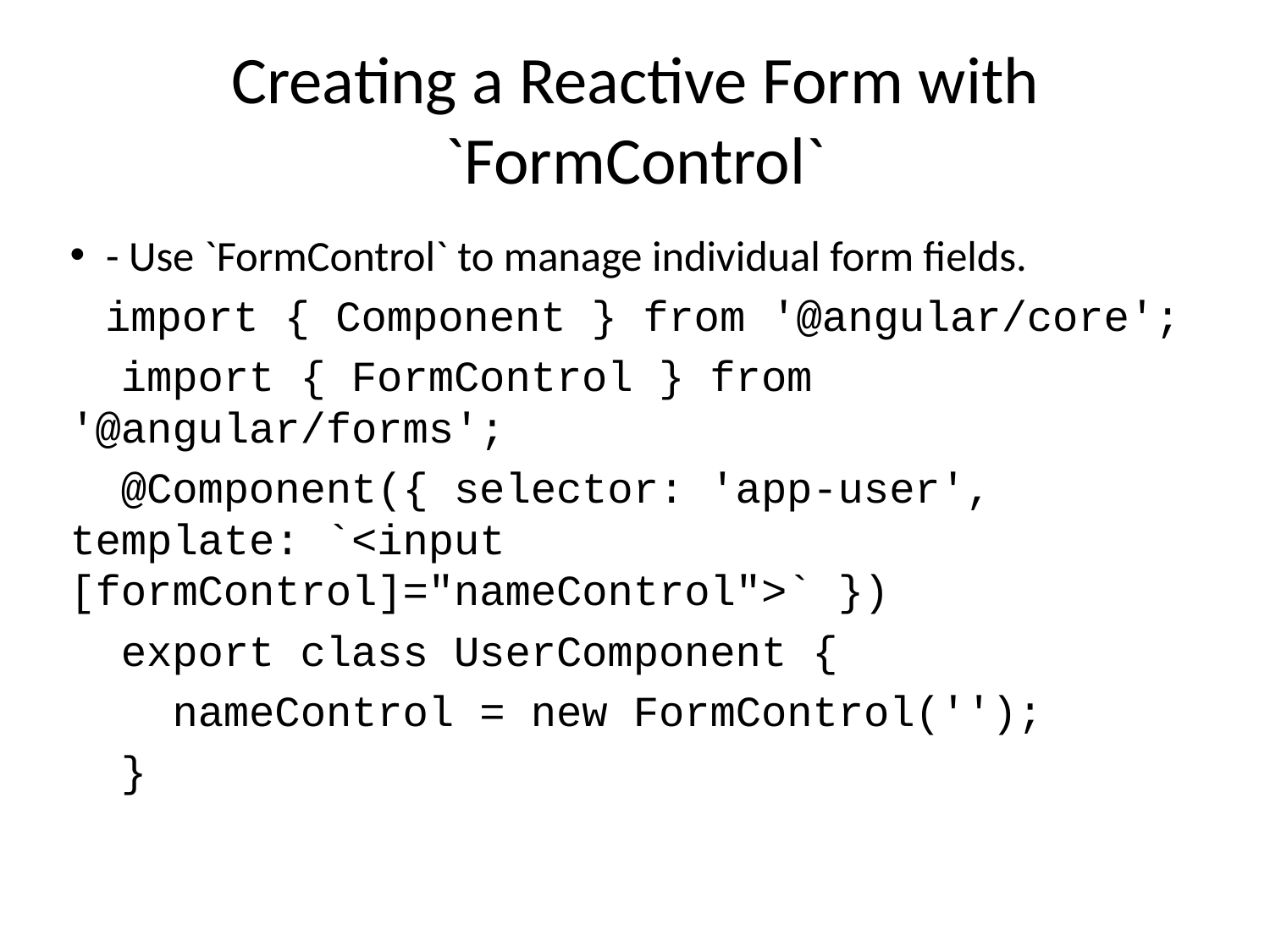

# Creating a Reactive Form with `FormControl`
- Use `FormControl` to manage individual form fields.
  import { Component } from '@angular/core';
  import { FormControl } from '@angular/forms';
  @Component({ selector: 'app-user', template: `<input [formControl]="nameControl">` })
  export class UserComponent {
    nameControl = new FormControl('');
  }